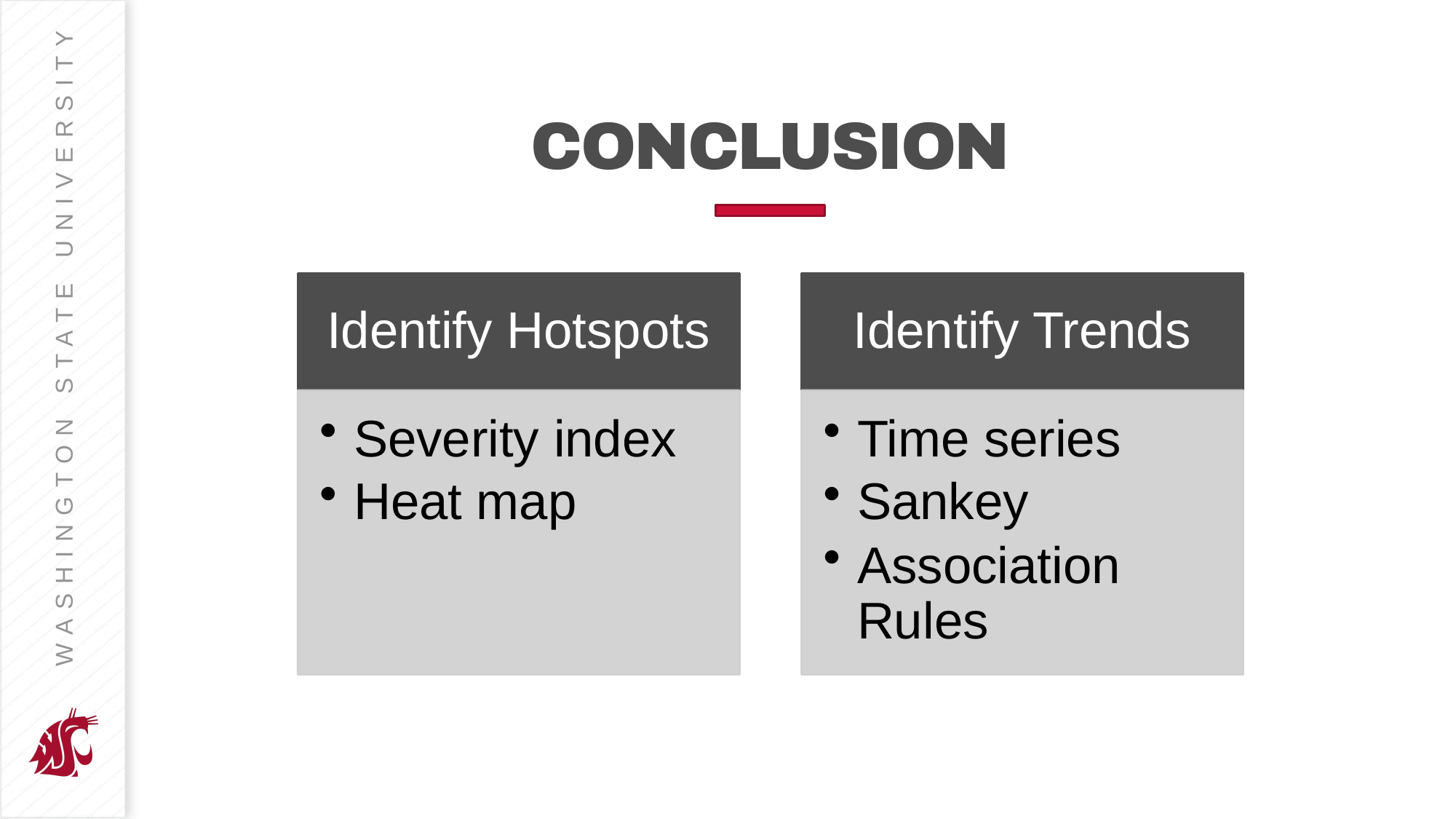

# CONCLUSION
Identify Hotspots
Severity index
Heat map
Identify Trends
Time series
Sankey
Association Rules